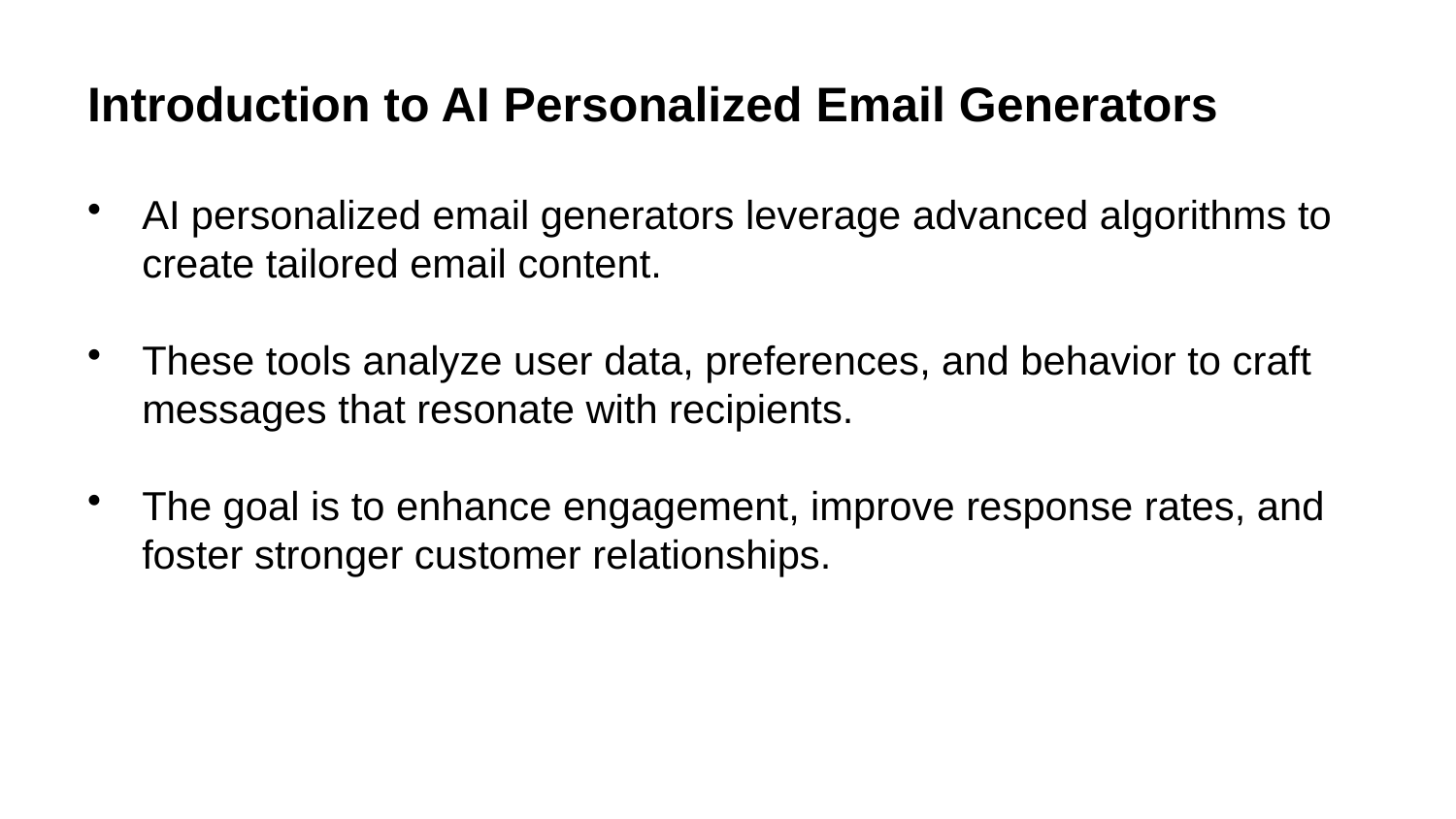

Introduction to AI Personalized Email Generators
AI personalized email generators leverage advanced algorithms to create tailored email content.

These tools analyze user data, preferences, and behavior to craft messages that resonate with recipients.

The goal is to enhance engagement, improve response rates, and foster stronger customer relationships.